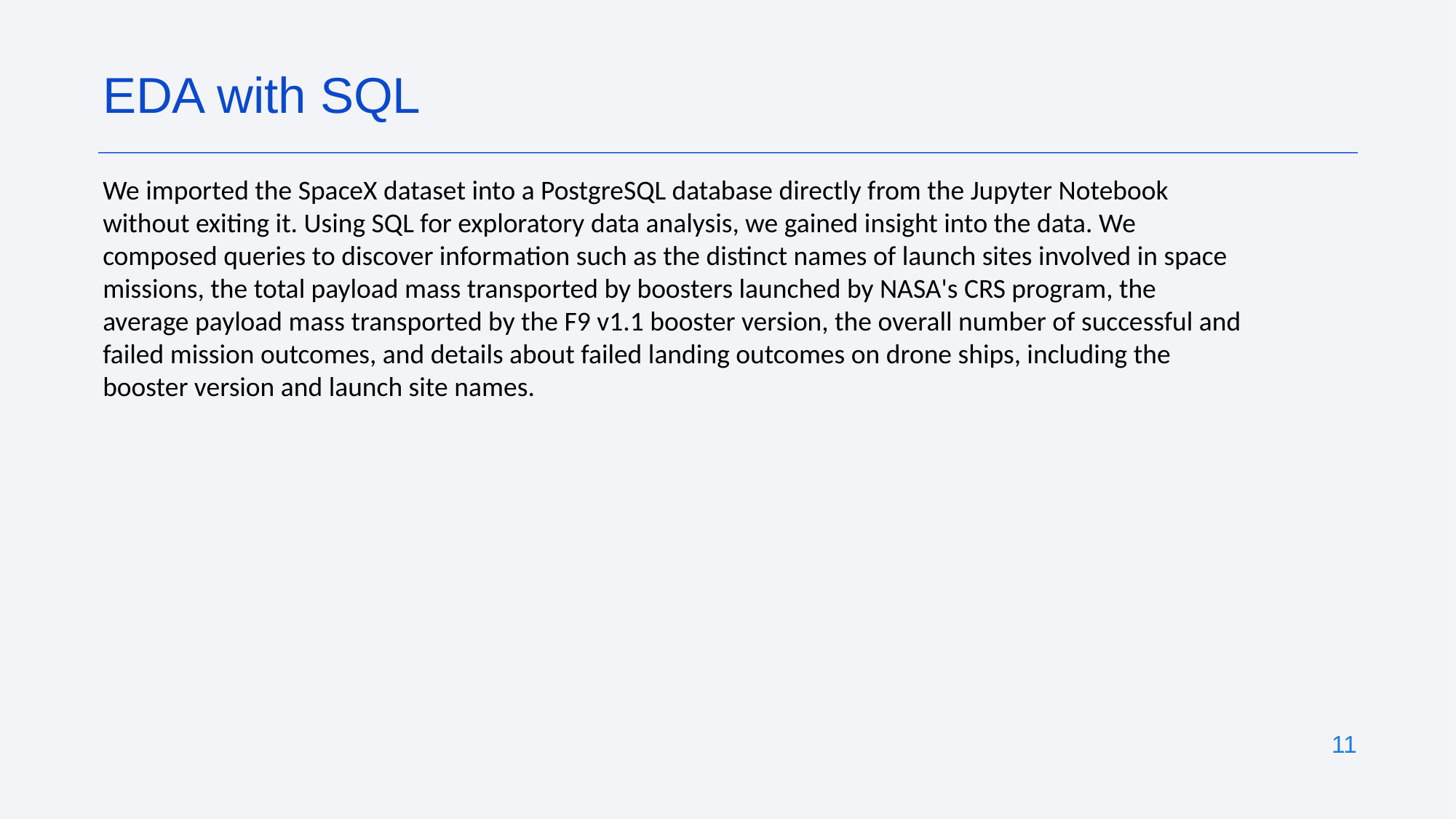

EDA with SQL
We imported the SpaceX dataset into a PostgreSQL database directly from the Jupyter Notebook without exiting it. Using SQL for exploratory data analysis, we gained insight into the data. We composed queries to discover information such as the distinct names of launch sites involved in space missions, the total payload mass transported by boosters launched by NASA's CRS program, the average payload mass transported by the F9 v1.1 booster version, the overall number of successful and failed mission outcomes, and details about failed landing outcomes on drone ships, including the booster version and launch site names.
11